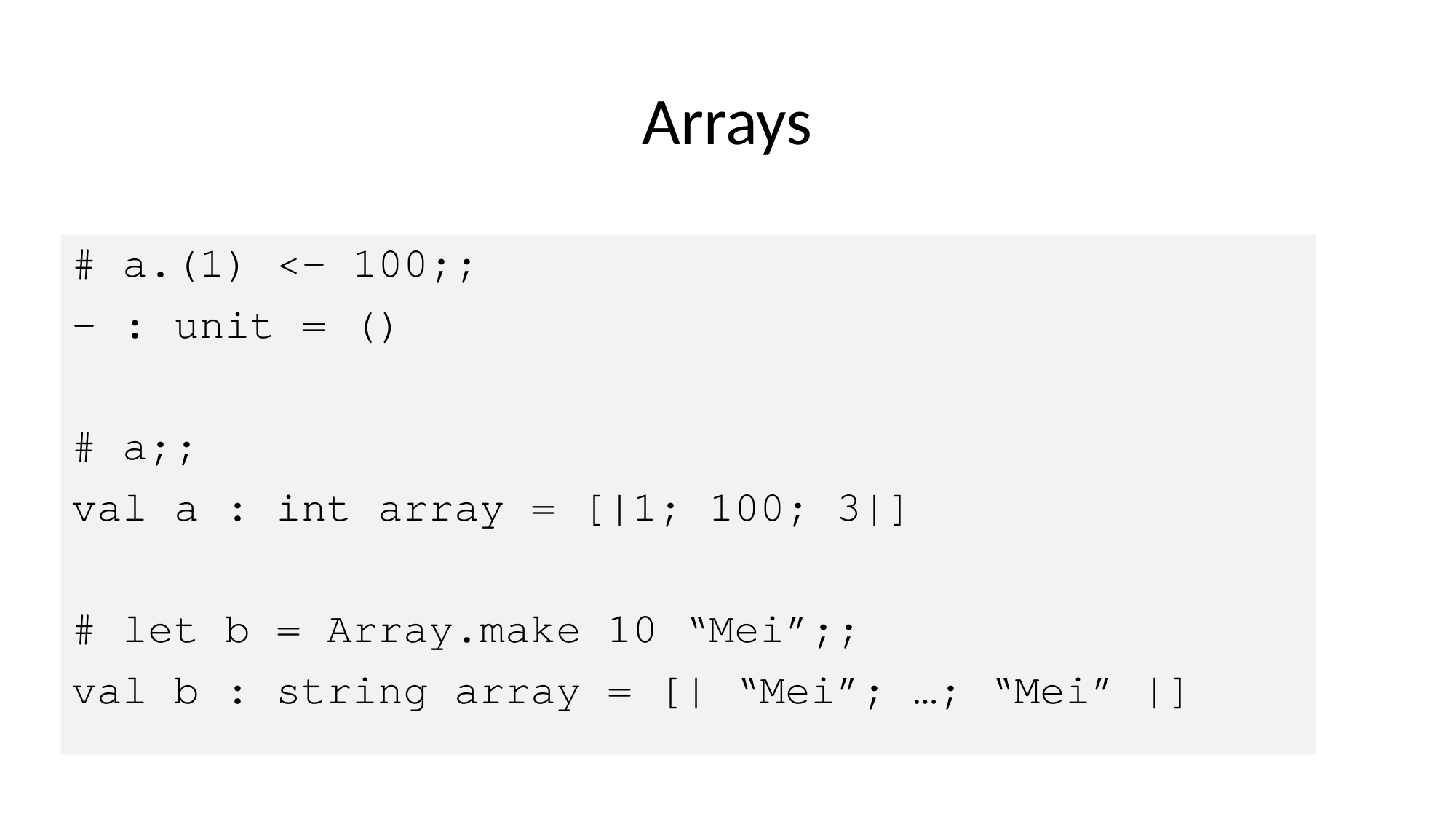

# Arrays
# a.(1) <- 100;;
- : unit = ()

# a;;
val a : int array = [|1; 100; 3|]

# let b = Array.make 10 “Mei”;;
val b : string array = [| “Mei”; …; “Mei” |]